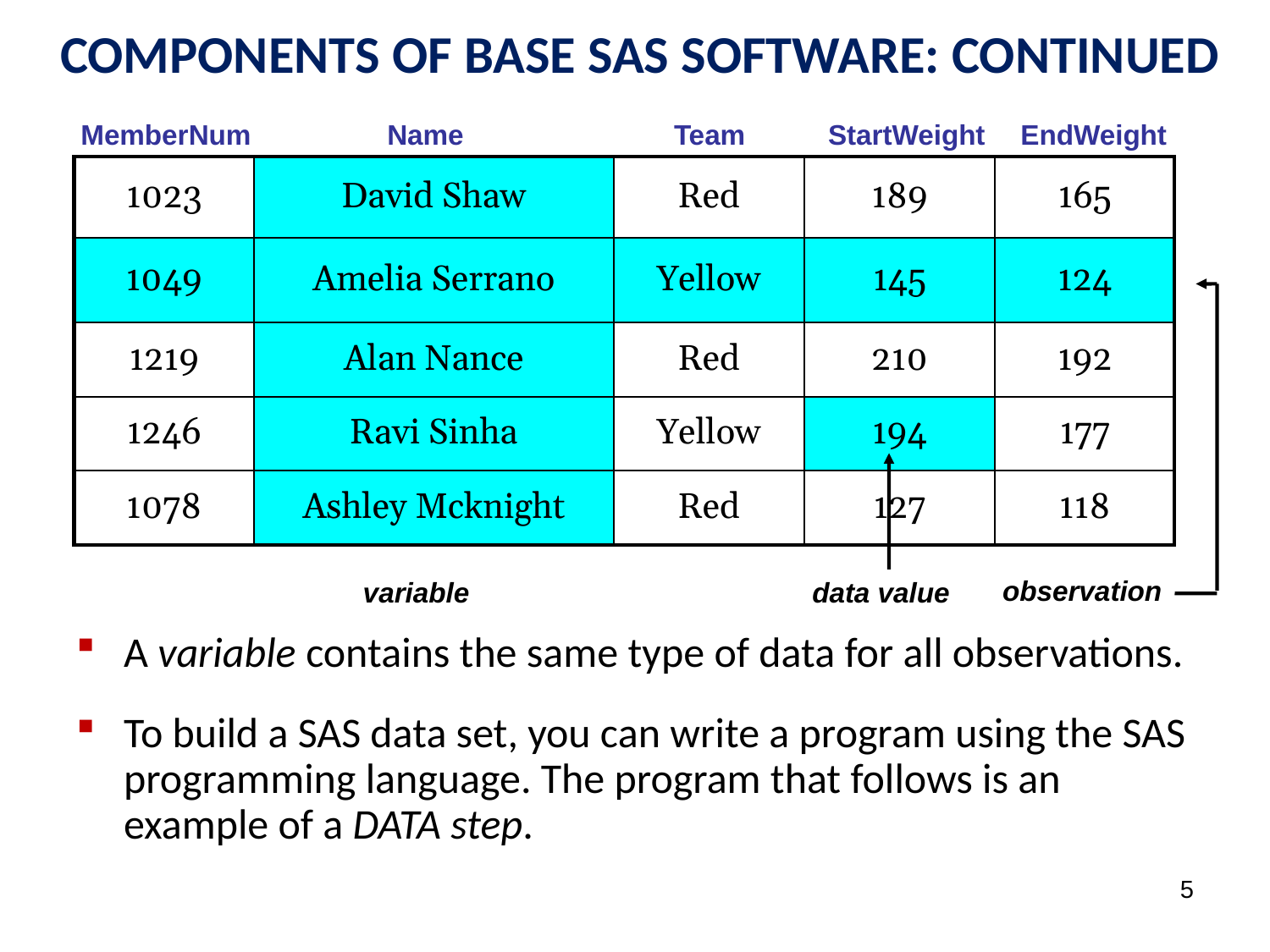

COMPONENTS OF BASE SAS SOFTWARE: CONTINUED
MemberNum
Name
Team
StartWeight
EndWeight
| 1023 | David Shaw | Red | 189 | 165 |
| --- | --- | --- | --- | --- |
| 1049 | Amelia Serrano | Yellow | 145 | 124 |
| 1219 | Alan Nance | Red | 210 | 192 |
| 1246 | Ravi Sinha | Yellow | 194 | 177 |
| 1078 | Ashley Mcknight | Red | 127 | 118 |

observation
variable
data value

A variable contains the same type of data for all observations.

To build a SAS data set, you can write a program using the SAS programming language. The program that follows is an example of a DATA step.
5